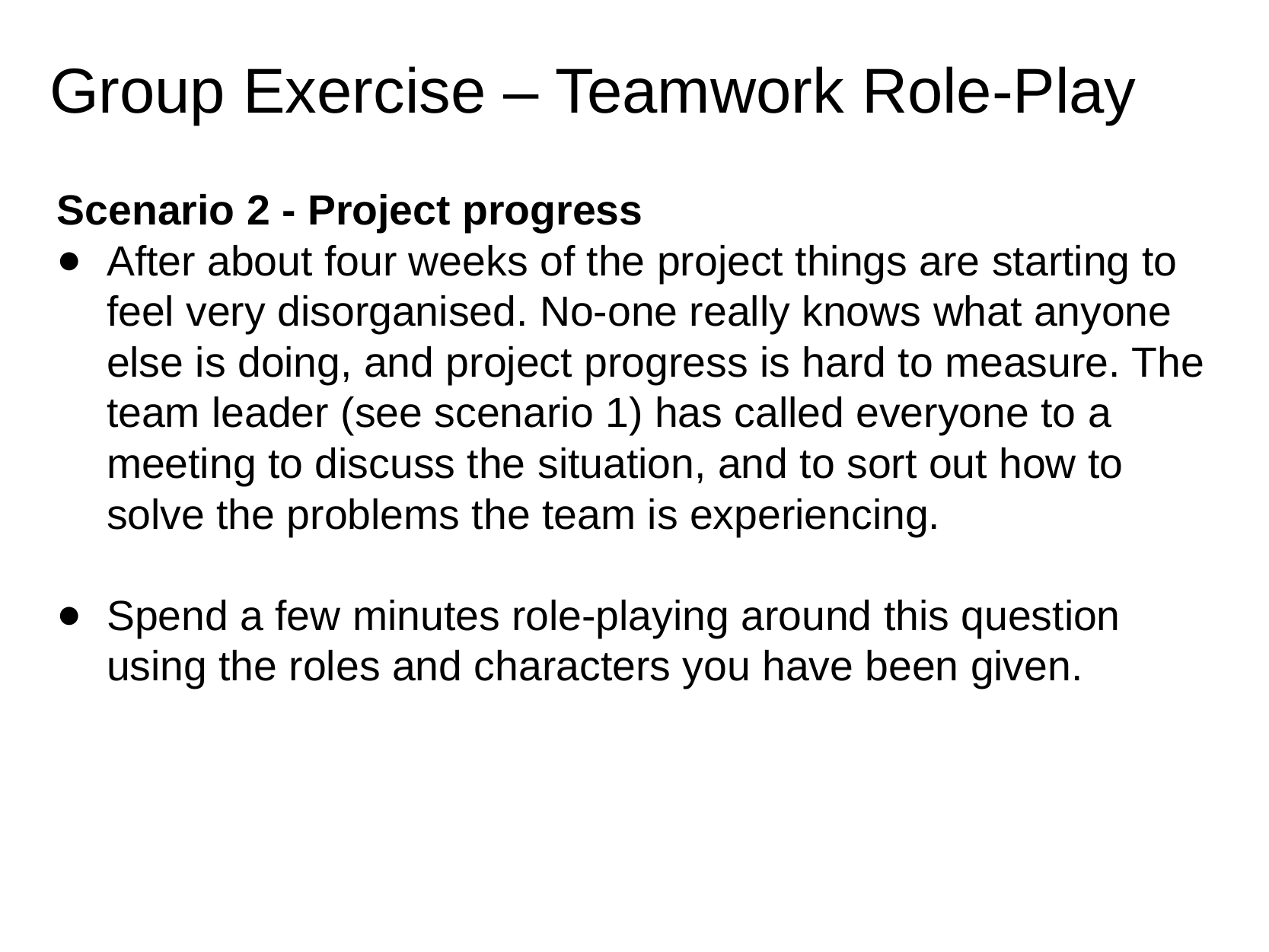

# Group Exercise – Teamwork Role-Play
Scenario 2 - Project progress
After about four weeks of the project things are starting to feel very disorganised. No-one really knows what anyone else is doing, and project progress is hard to measure. The team leader (see scenario 1) has called everyone to a meeting to discuss the situation, and to sort out how to solve the problems the team is experiencing.

Spend a few minutes role-playing around this question using the roles and characters you have been given.